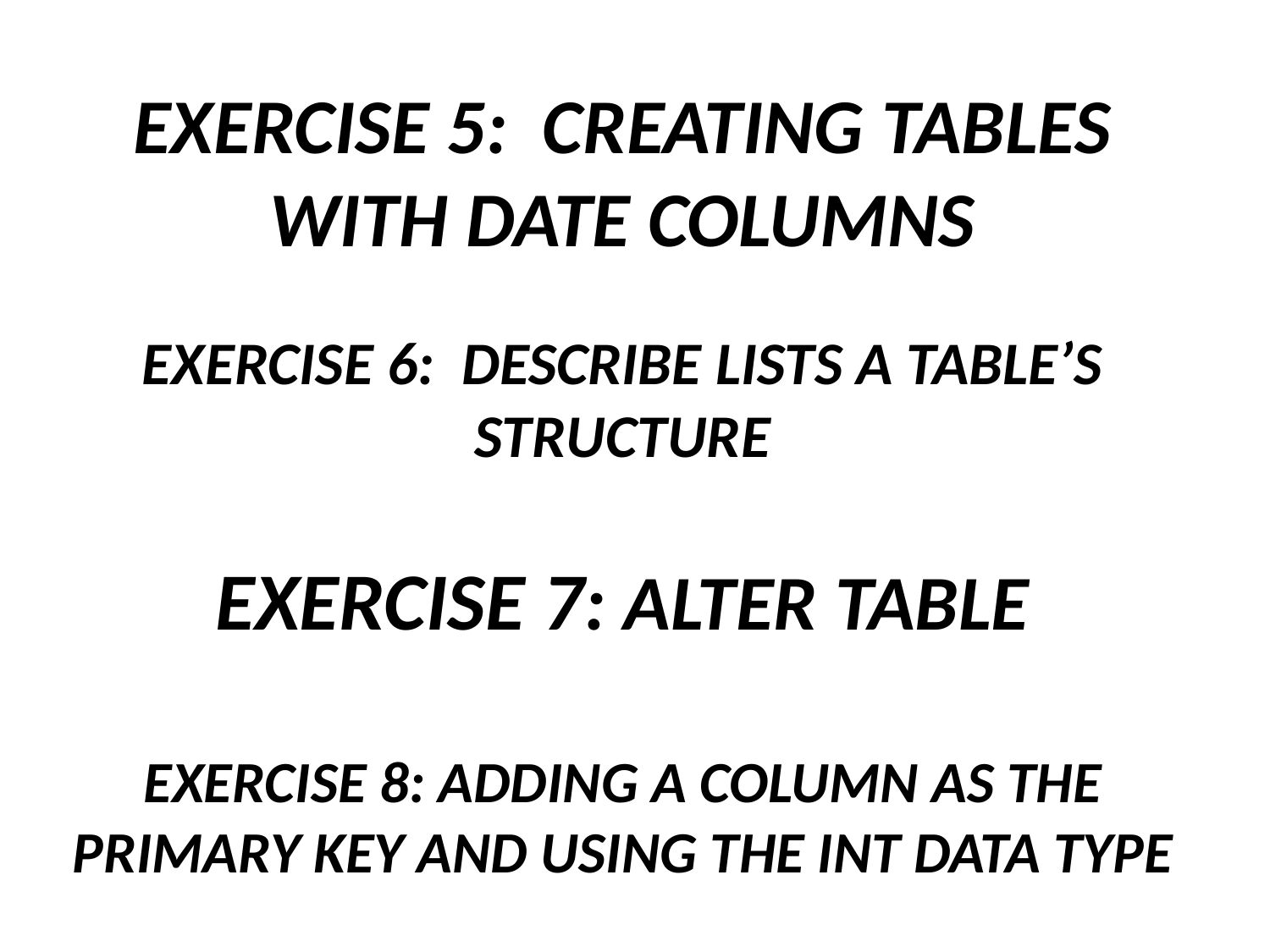

# Exercise 5:  Creating Tables with date columns
Exercise 6:  DESCRIBE lists a Table’s Structure
Exercise 7: ALTER TABLE
Exercise 8: Adding a Column as the Primary Key and using the INT data TyPE